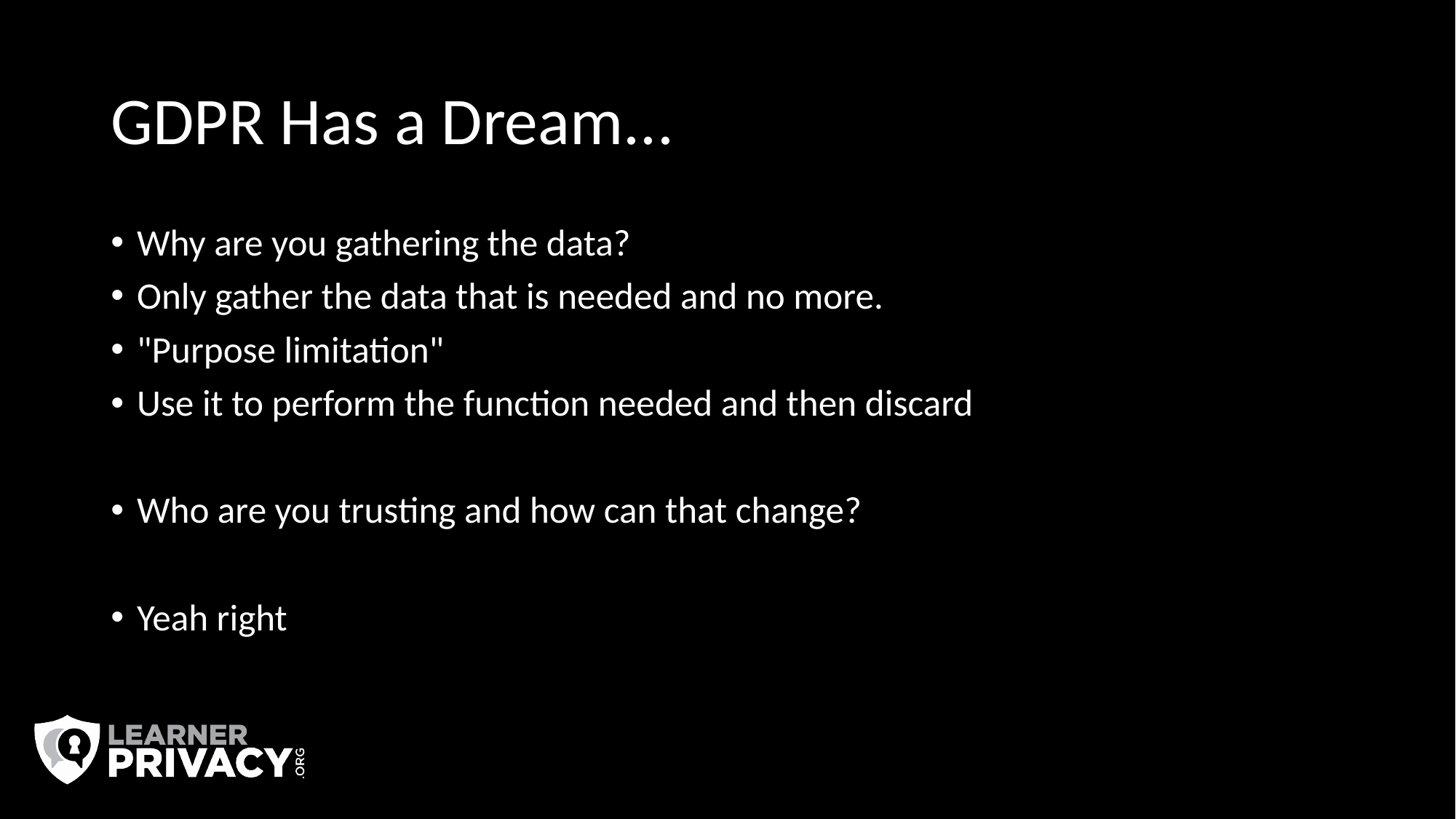

# GDPR Has a Dream...
Why are you gathering the data?
Only gather the data that is needed and no more.
"Purpose limitation"
Use it to perform the function needed and then discard

Who are you trusting and how can that change?

Yeah right